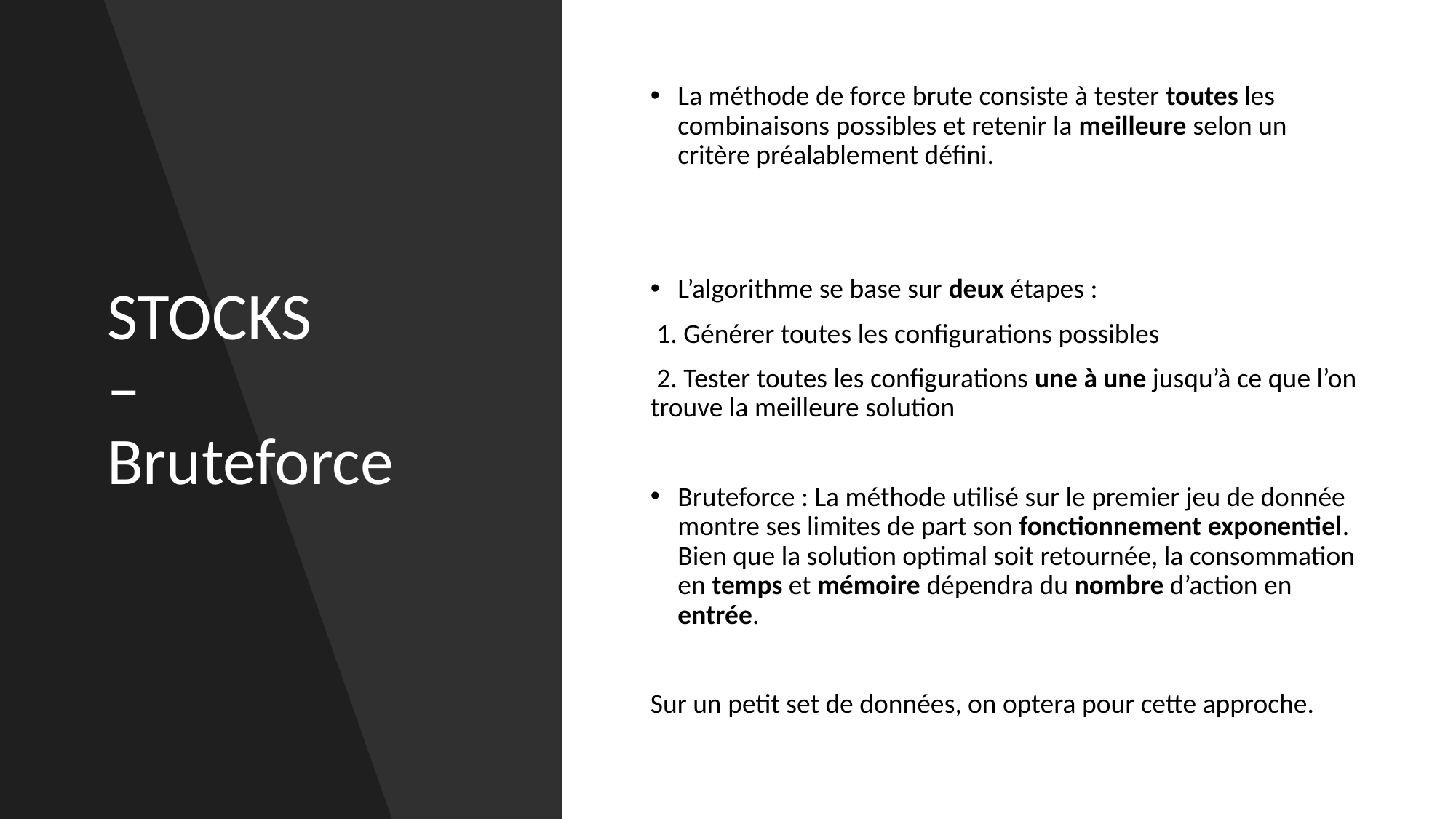

# STOCKS – Bruteforce
La méthode de force brute consiste à tester toutes les combinaisons possibles et retenir la meilleure selon un critère préalablement défini.

L’algorithme se base sur deux étapes :
 1. Générer toutes les configurations possibles
 2. Tester toutes les configurations une à une jusqu’à ce que l’on trouve la meilleure solution

Bruteforce : La méthode utilisé sur le premier jeu de donnée montre ses limites de part son fonctionnement exponentiel. Bien que la solution optimal soit retournée, la consommation en temps et mémoire dépendra du nombre d’action en entrée.

Sur un petit set de données, on optera pour cette approche.